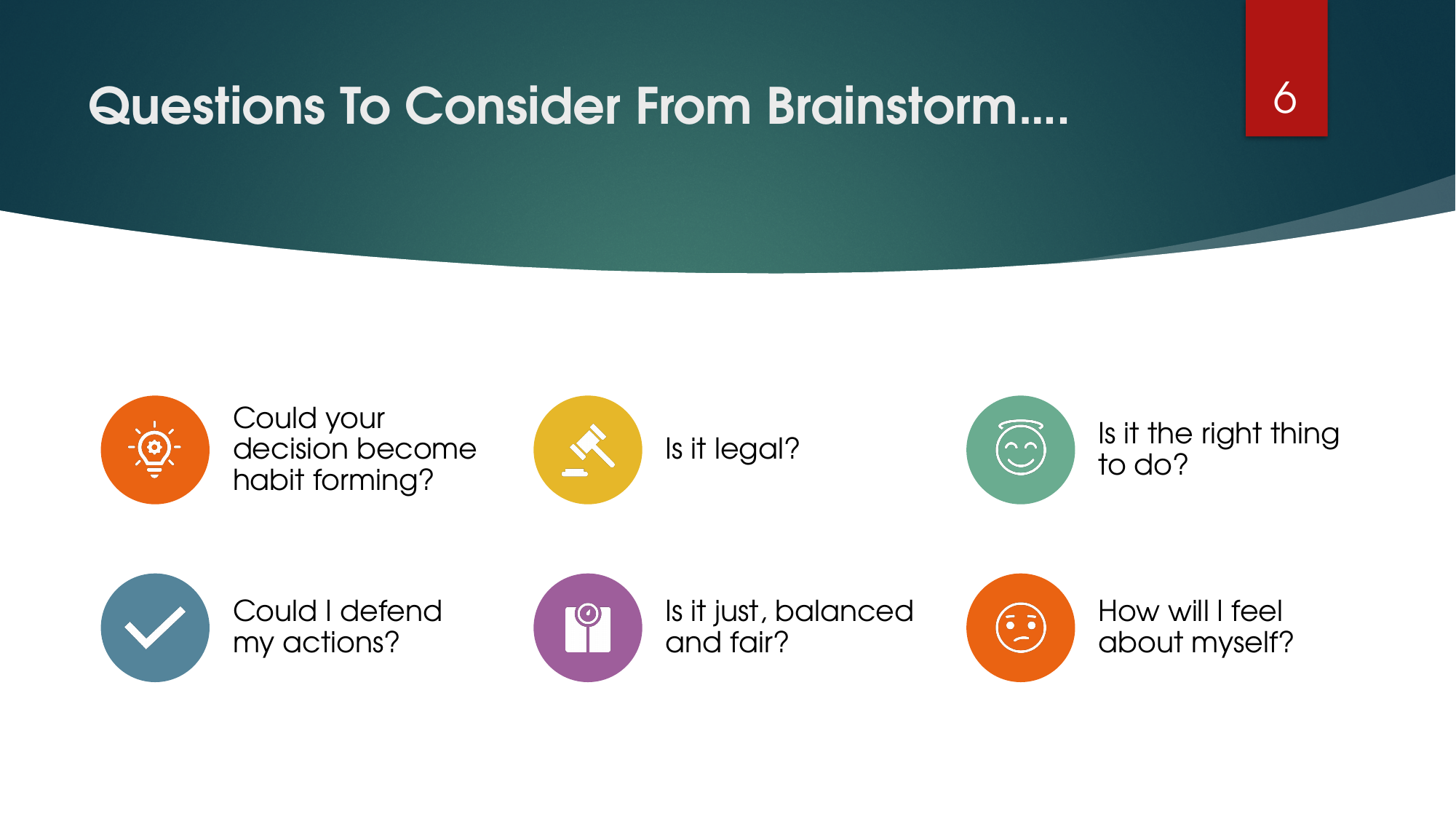

6
# Questions To Consider From Brainstorm….

Could your decision become habit forming?
Is it legal?
Is it the right thing to do?
Could I defend my actions?
Is it just, balanced and fair?
How will I feel about myself?